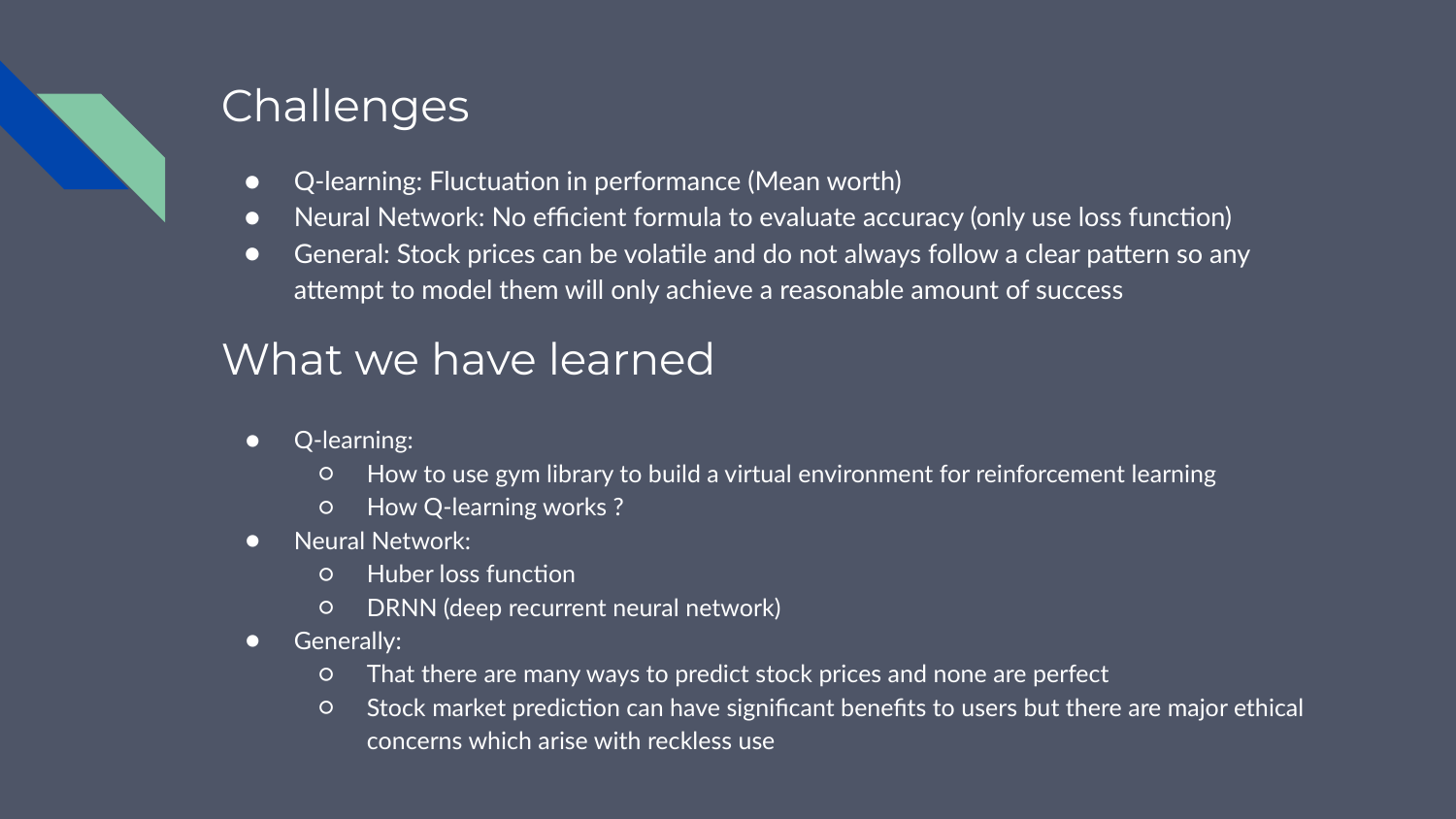

# Challenges
Q-learning: Fluctuation in performance (Mean worth)
Neural Network: No efficient formula to evaluate accuracy (only use loss function)
General: Stock prices can be volatile and do not always follow a clear pattern so any attempt to model them will only achieve a reasonable amount of success
What we have learned
Q-learning:
How to use gym library to build a virtual environment for reinforcement learning
How Q-learning works ?
Neural Network:
Huber loss function
DRNN (deep recurrent neural network)
Generally:
That there are many ways to predict stock prices and none are perfect
Stock market prediction can have significant benefits to users but there are major ethical concerns which arise with reckless use